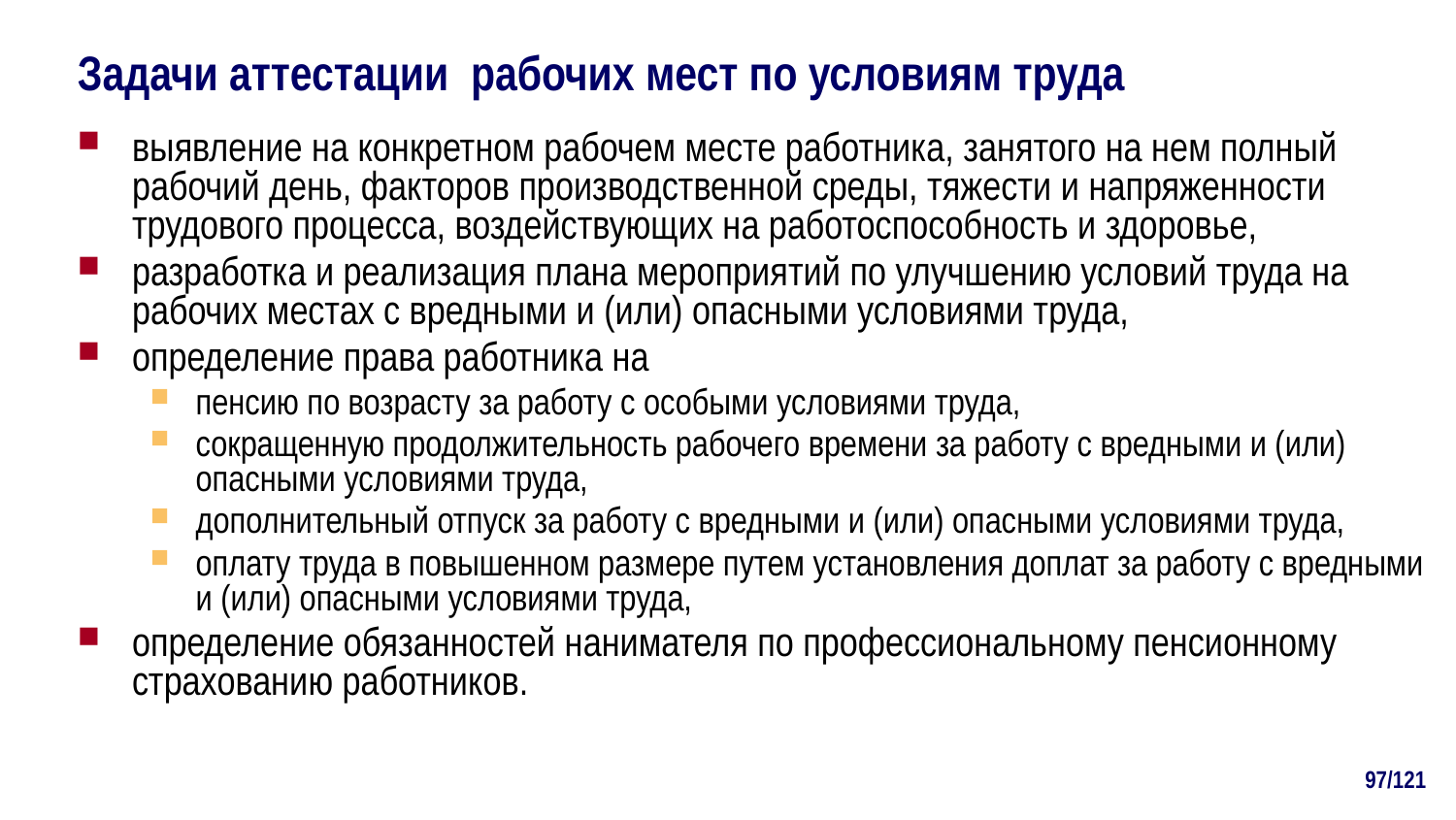

# Задачи аттестации  рабочих мест по условиям труда
выявление на конкретном рабочем месте работника, занятого на нем полный рабочий день, факторов производственной среды, тяжести и напряженности трудового процесса, воздействующих на работоспособность и здоровье,
разработка и реализация плана мероприятий по улучшению условий труда на рабочих местах с вредными и (или) опасными условиями труда,
определение права работника на
пенсию по возрасту за работу с особыми условиями труда,
сокращенную продолжительность рабочего времени за работу с вредными и (или) опасными условиями труда,
дополнительный отпуск за работу с вредными и (или) опасными условиями труда,
оплату труда в повышенном размере путем установления доплат за работу с вредными и (или) опасными условиями труда,
определение обязанностей нанимателя по профессиональному пенсионному страхованию работников.